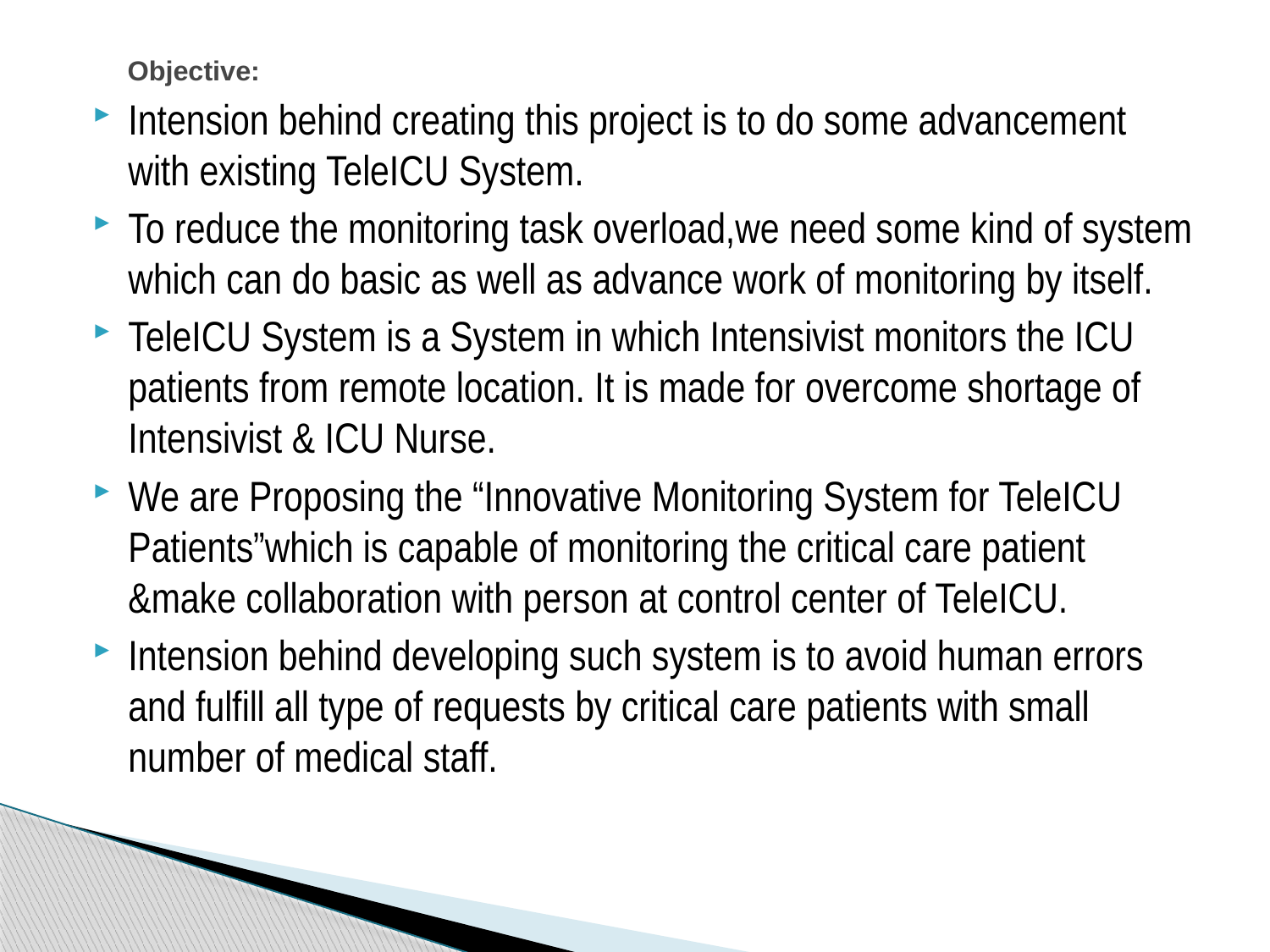

# Objective:
Intension behind creating this project is to do some advancement with existing TeleICU System.
To reduce the monitoring task overload,we need some kind of system which can do basic as well as advance work of monitoring by itself.
TeleICU System is a System in which Intensivist monitors the ICU patients from remote location. It is made for overcome shortage of Intensivist & ICU Nurse.
We are Proposing the “Innovative Monitoring System for TeleICU Patients”which is capable of monitoring the critical care patient &make collaboration with person at control center of TeleICU.
Intension behind developing such system is to avoid human errors and fulfill all type of requests by critical care patients with small number of medical staff.